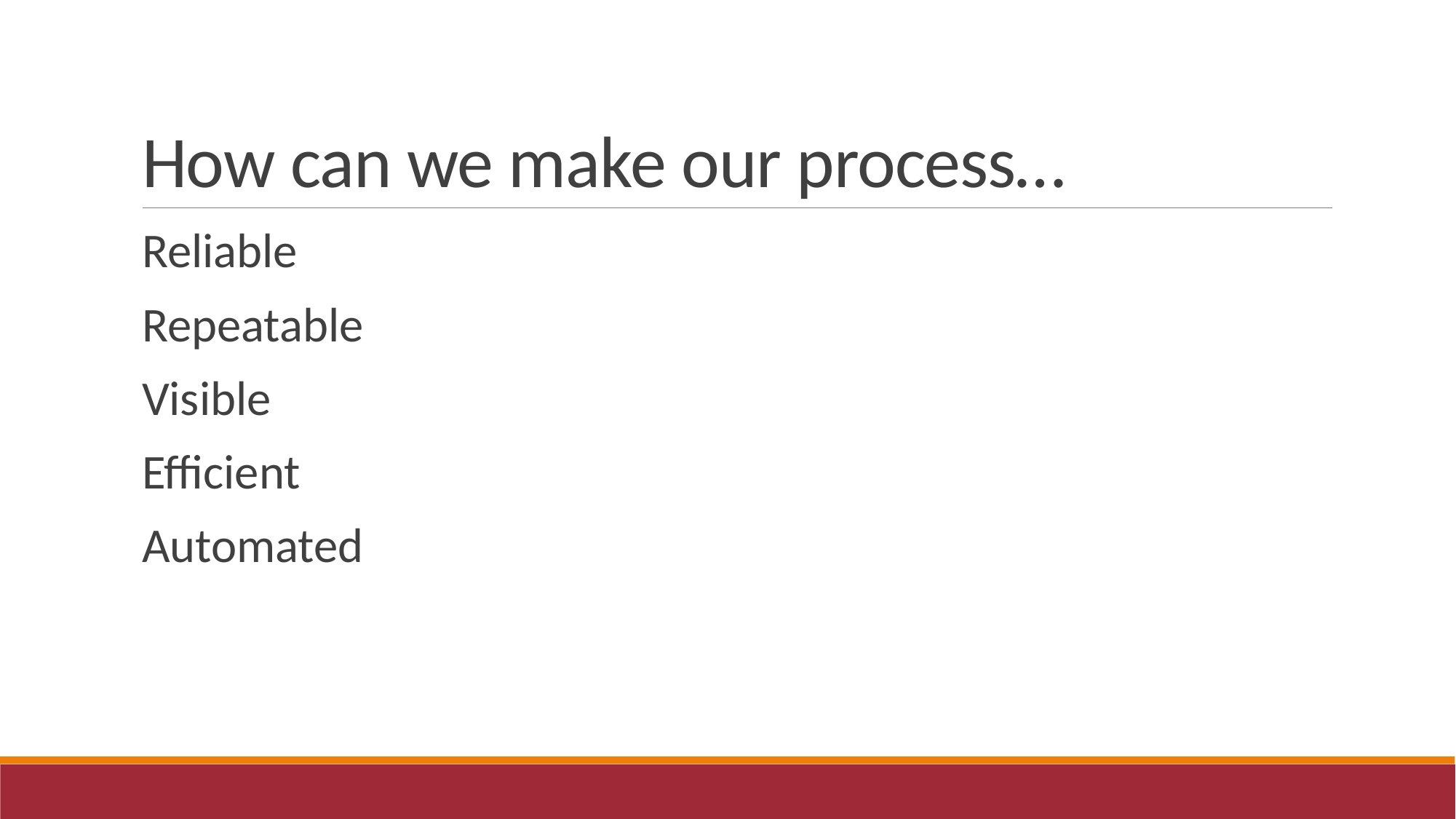

# How can we make our process…
Reliable
Repeatable
Visible
Efficient
Automated